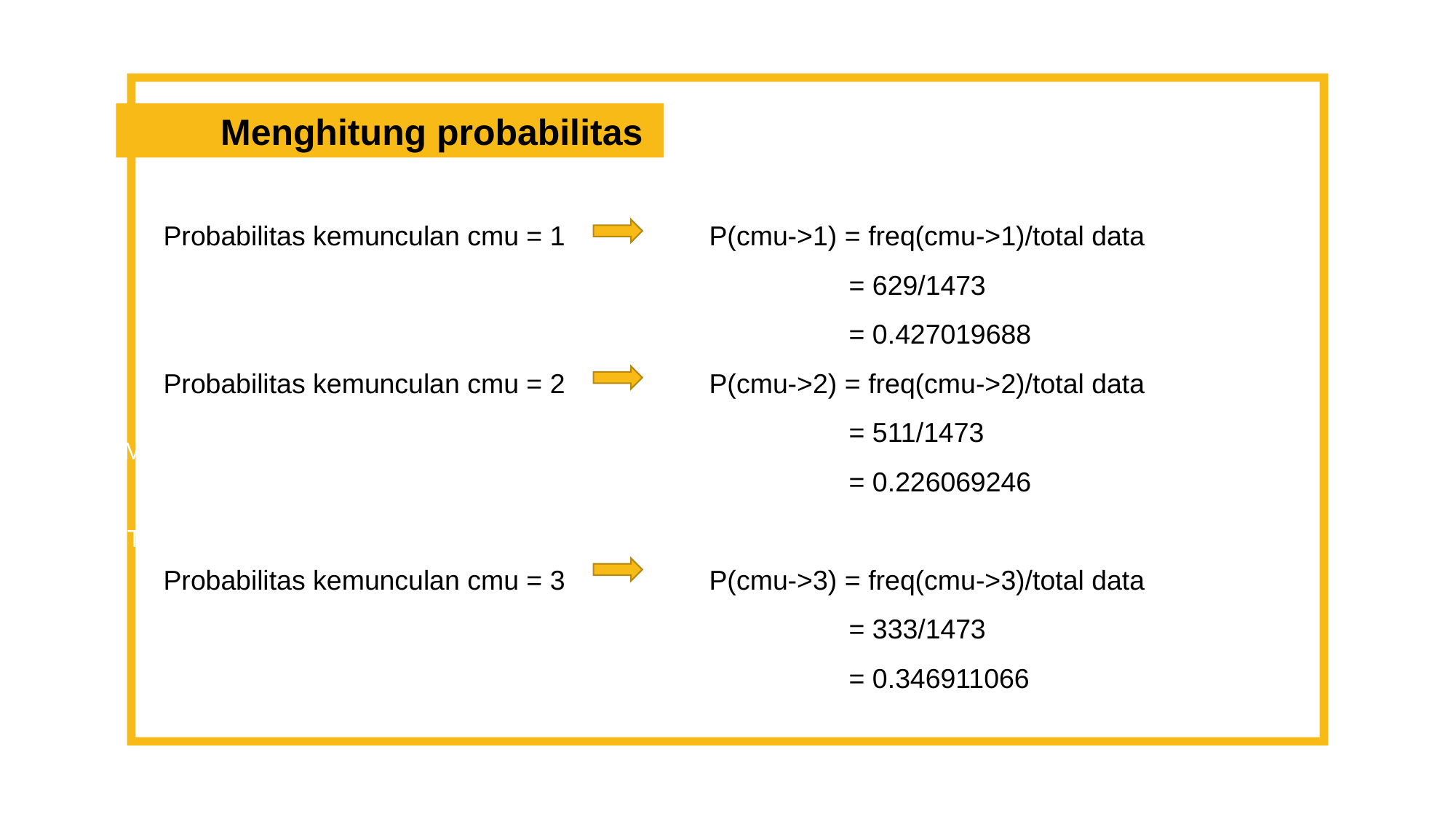

Menghitung probabilitas
Probabilitas kemunculan cmu = 1 		P(cmu->1) = freq(cmu->1)/total data
						    = 629/1473
					  	    = 0.427019688
Probabilitas kemunculan cmu = 2		P(cmu->2) = freq(cmu->2)/total data
						    = 511/1473
						    = 0.226069246

Probabilitas kemunculan cmu = 3		P(cmu->3) = freq(cmu->3)/total data
						    = 333/1473
						    = 0.346911066

LOREM IPSUM DOLOR SIT AMET,
CU USU AGAM INTEGRE IMPEDIT.